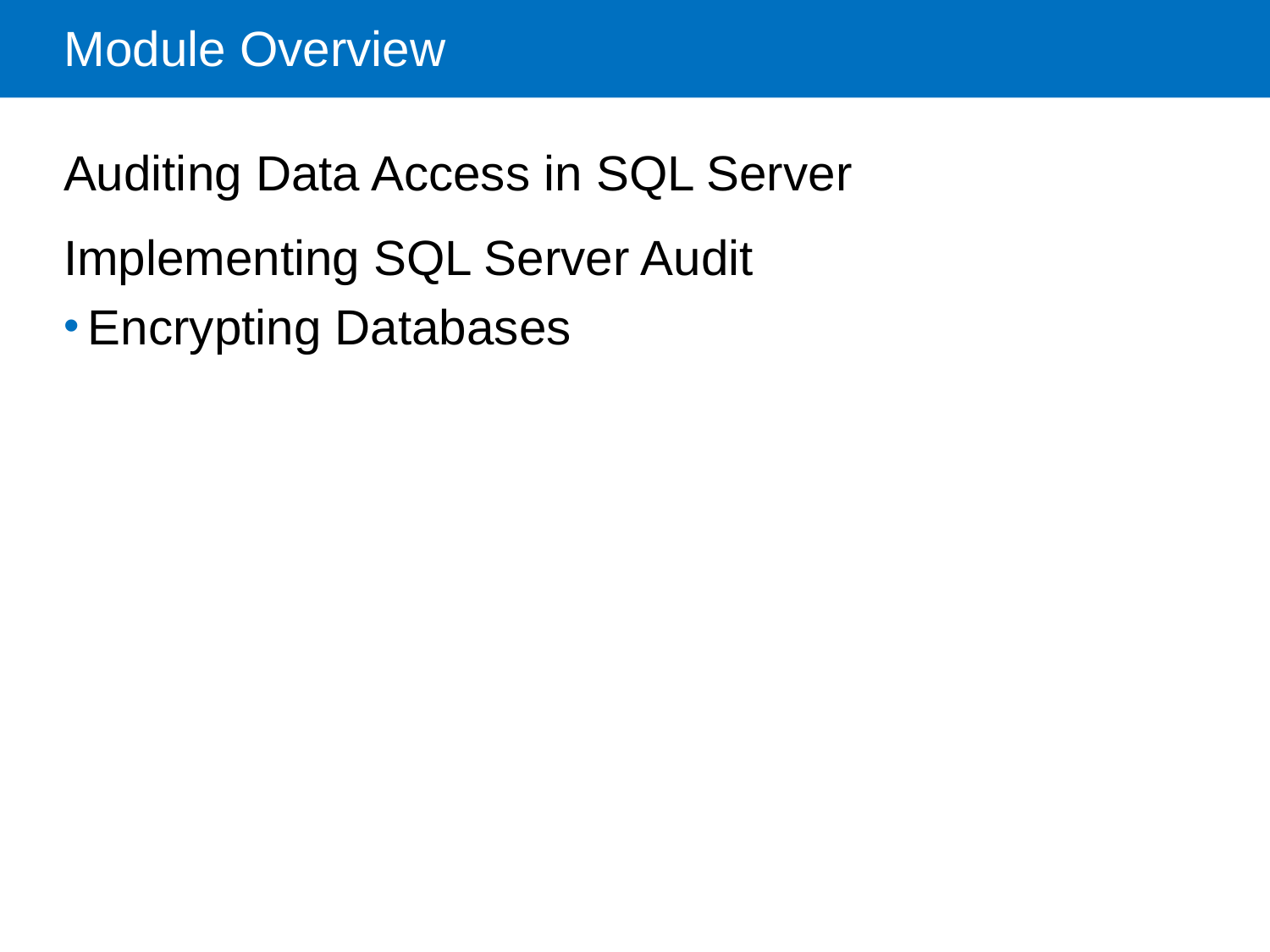

# Module Overview
Auditing Data Access in SQL Server
Implementing SQL Server Audit
Encrypting Databases